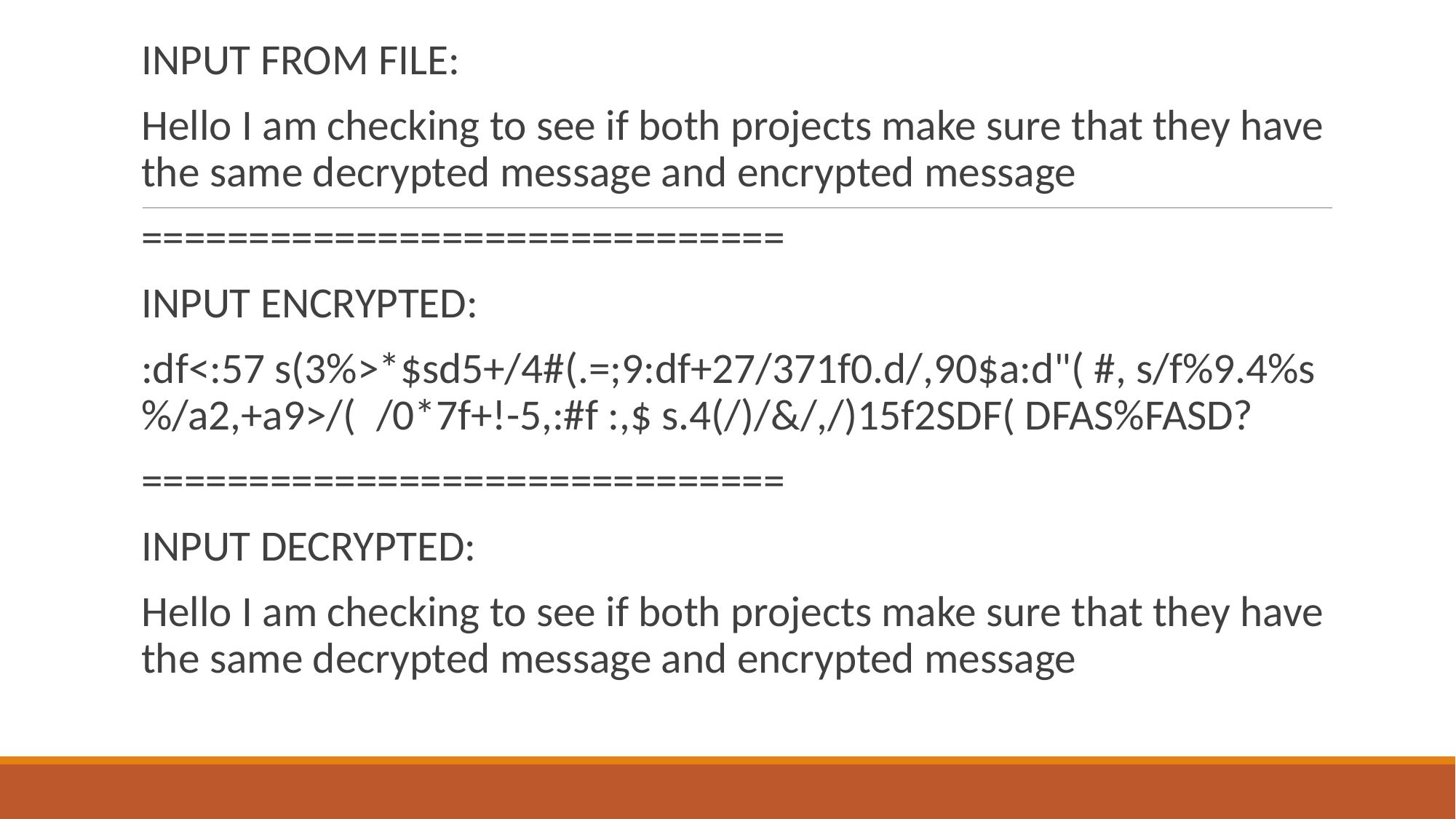

INPUT FROM FILE:
Hello I am checking to see if both projects make sure that they have the same decrypted message and encrypted message
==============================
INPUT ENCRYPTED:
:df<:57 s(3%>*$sd5+/4#(.=;9:df+27/371f0.d/,90$a:d"( #, s/f%9.4%s%/a2,+a9>/(  /0*7f+!-5,:#f :,$ s.4(/)/&/,/)15f2SDF( DFAS%FASD?
==============================
INPUT DECRYPTED:
Hello I am checking to see if both projects make sure that they have the same decrypted message and encrypted message